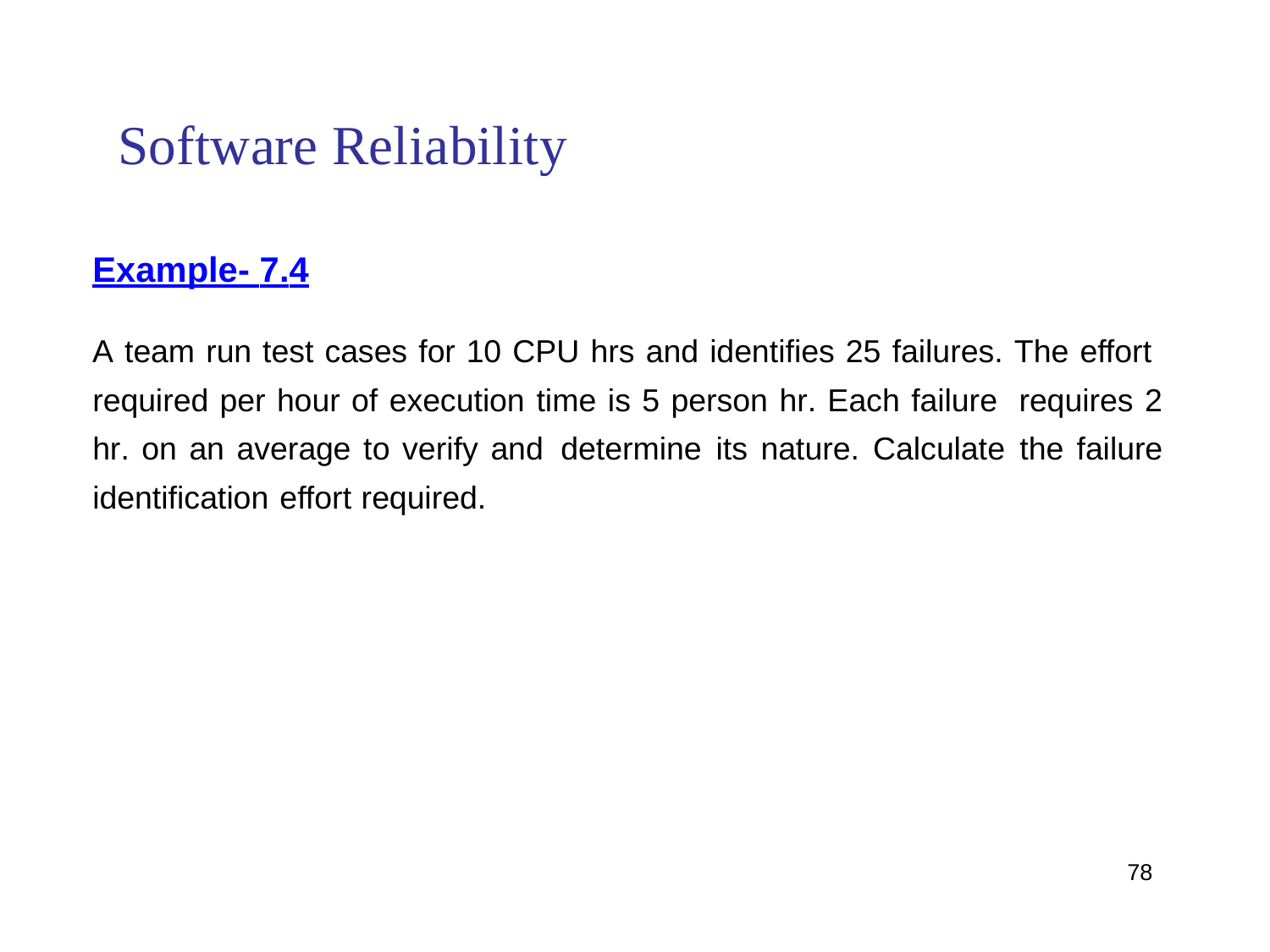

Software Reliability
Example- 7.4

A team run test cases for 10 CPU hrs and identifies 25 failures. The effort
required per hour of execution time is 5 person hr. Each failure
requires 2
hr. on an average to verify and
determine
its
nature.
Calculate
the
failure
identification
effort
required.
78